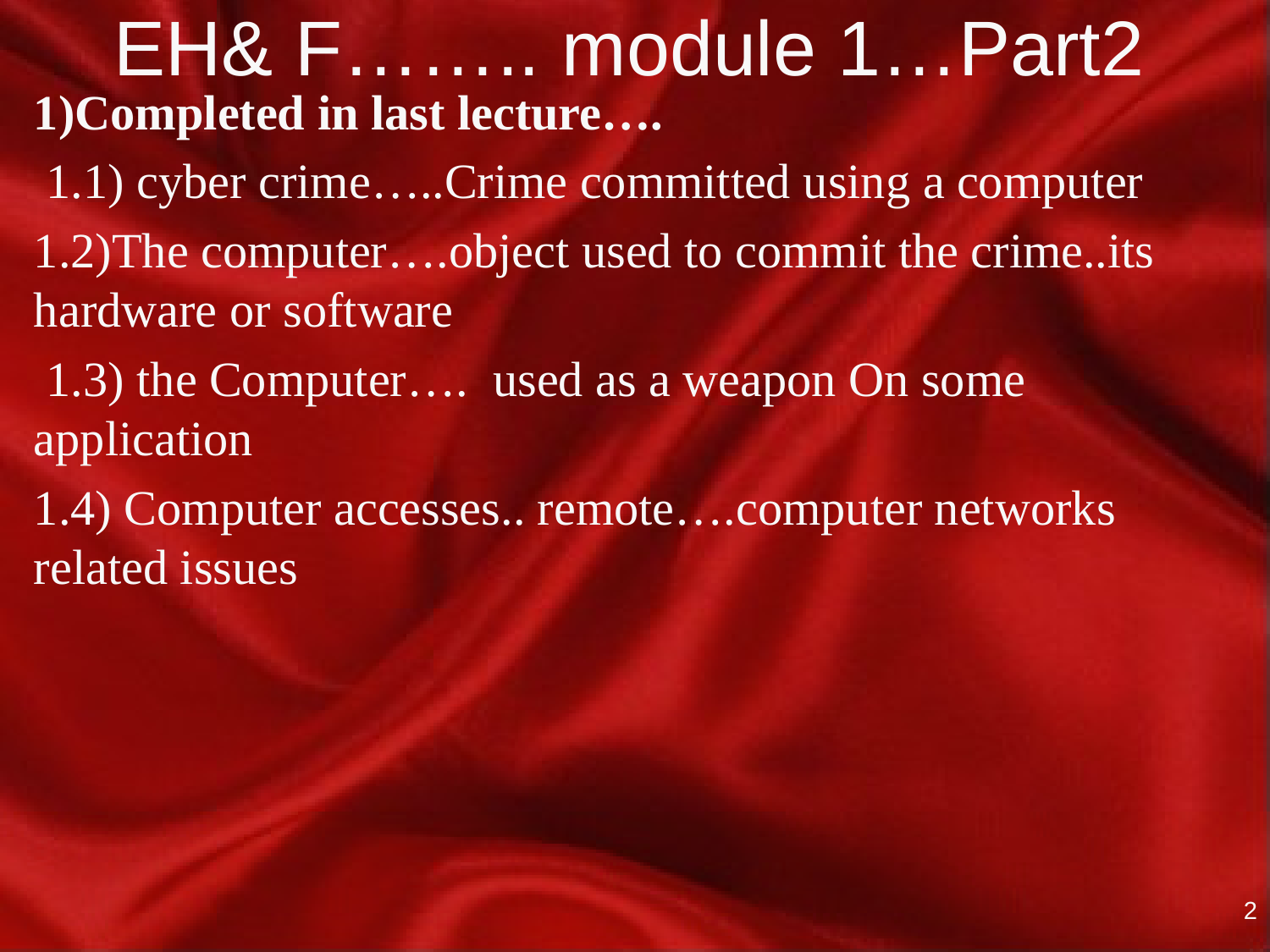

# EH& F…….. module 1…Part2
1)Completed in last lecture….
 1.1) cyber crime…..Crime committed using a computer
1.2)The computer….object used to commit the crime..its hardware or software
 1.3) the Computer….  used as a weapon On some application
1.4) Computer accesses.. remote….computer networks related issues

2